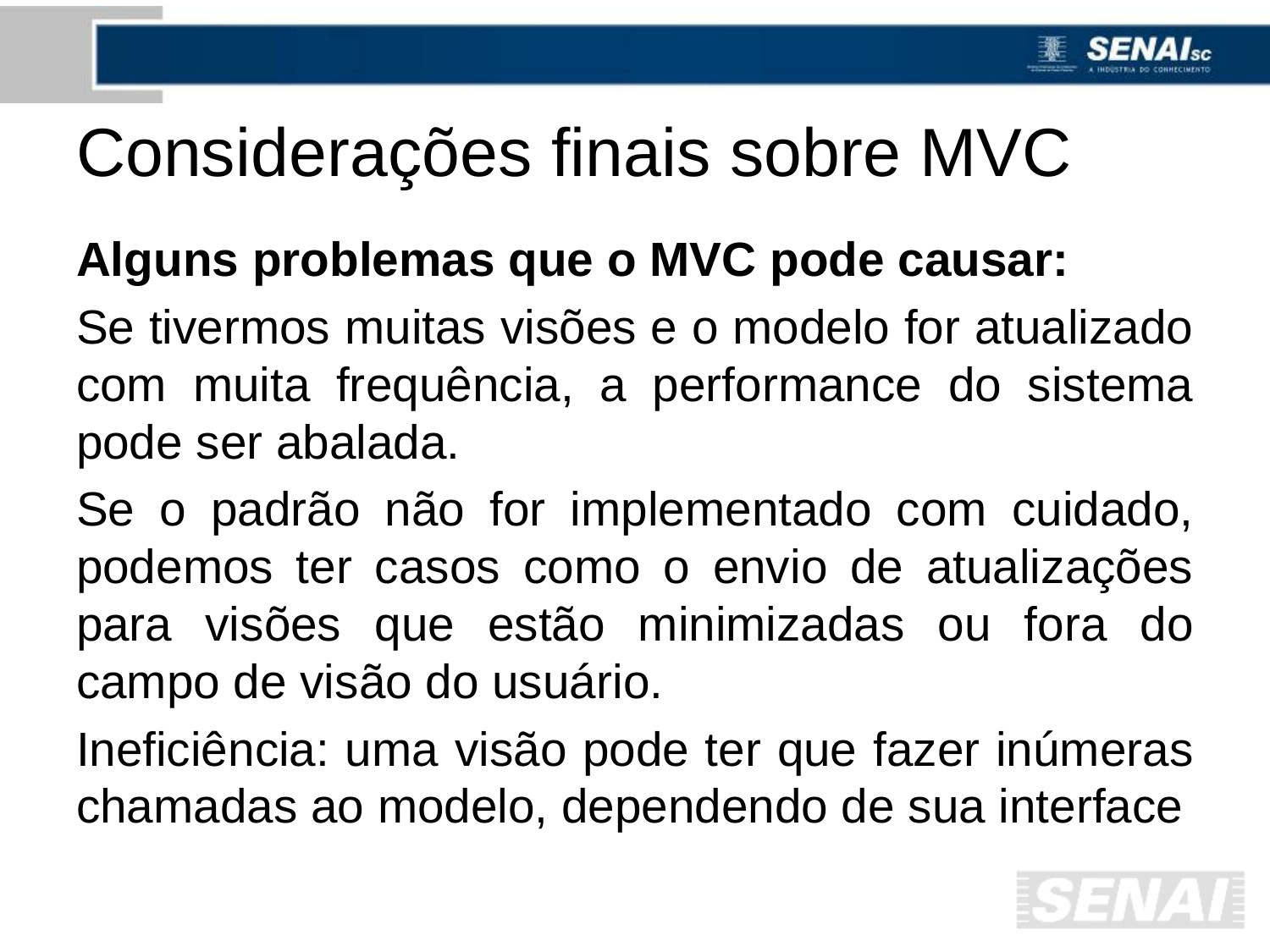

# Considerações finais sobre MVC
Alguns problemas que o MVC pode causar:
Se tivermos muitas visões e o modelo for atualizado com muita frequência, a performance do sistema pode ser abalada.
Se o padrão não for implementado com cuidado, podemos ter casos como o envio de atualizações para visões que estão minimizadas ou fora do campo de visão do usuário.
Ineficiência: uma visão pode ter que fazer inúmeras chamadas ao modelo, dependendo de sua interface